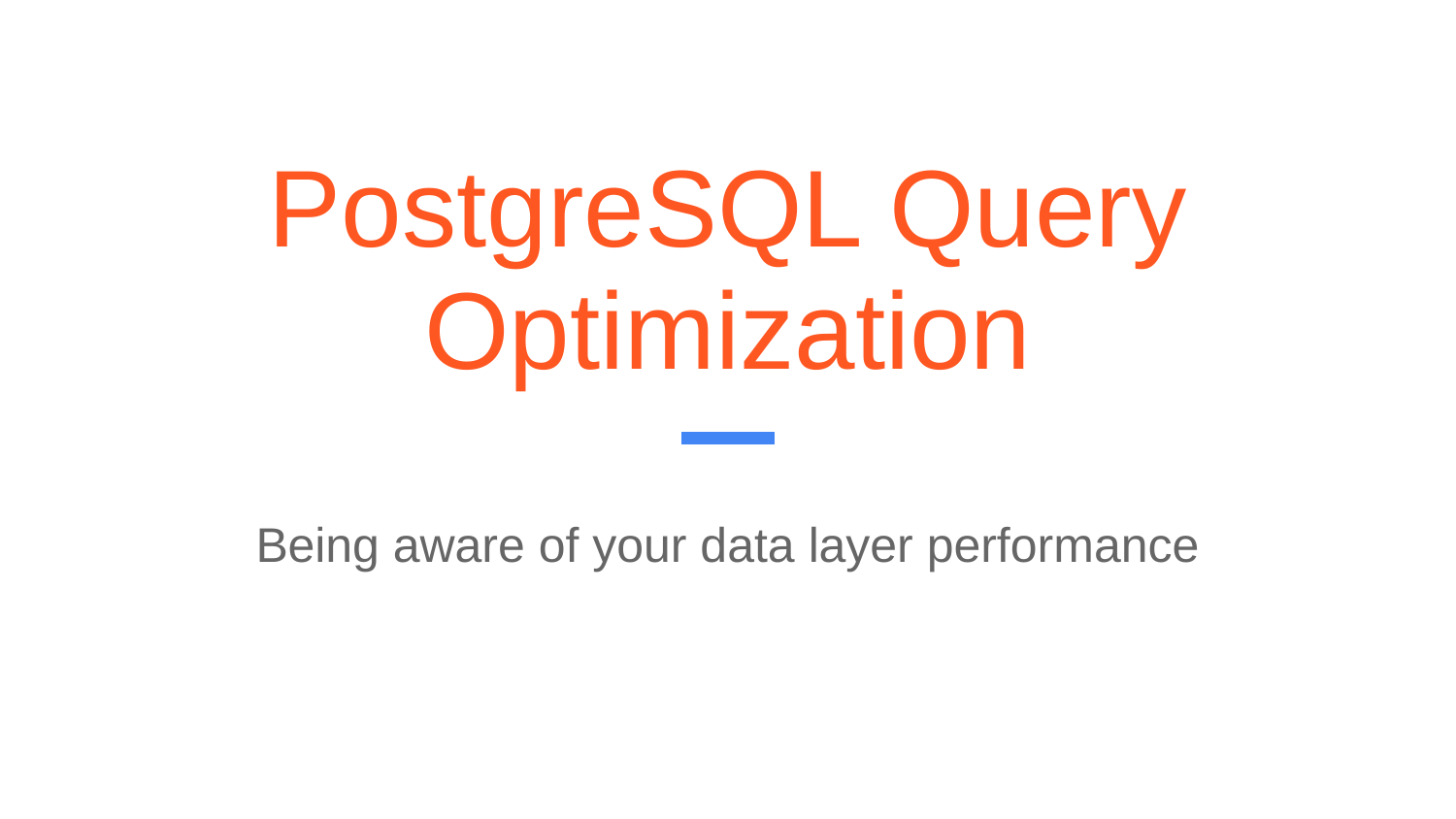

# PostgreSQL Query Optimization
Being aware of your data layer performance